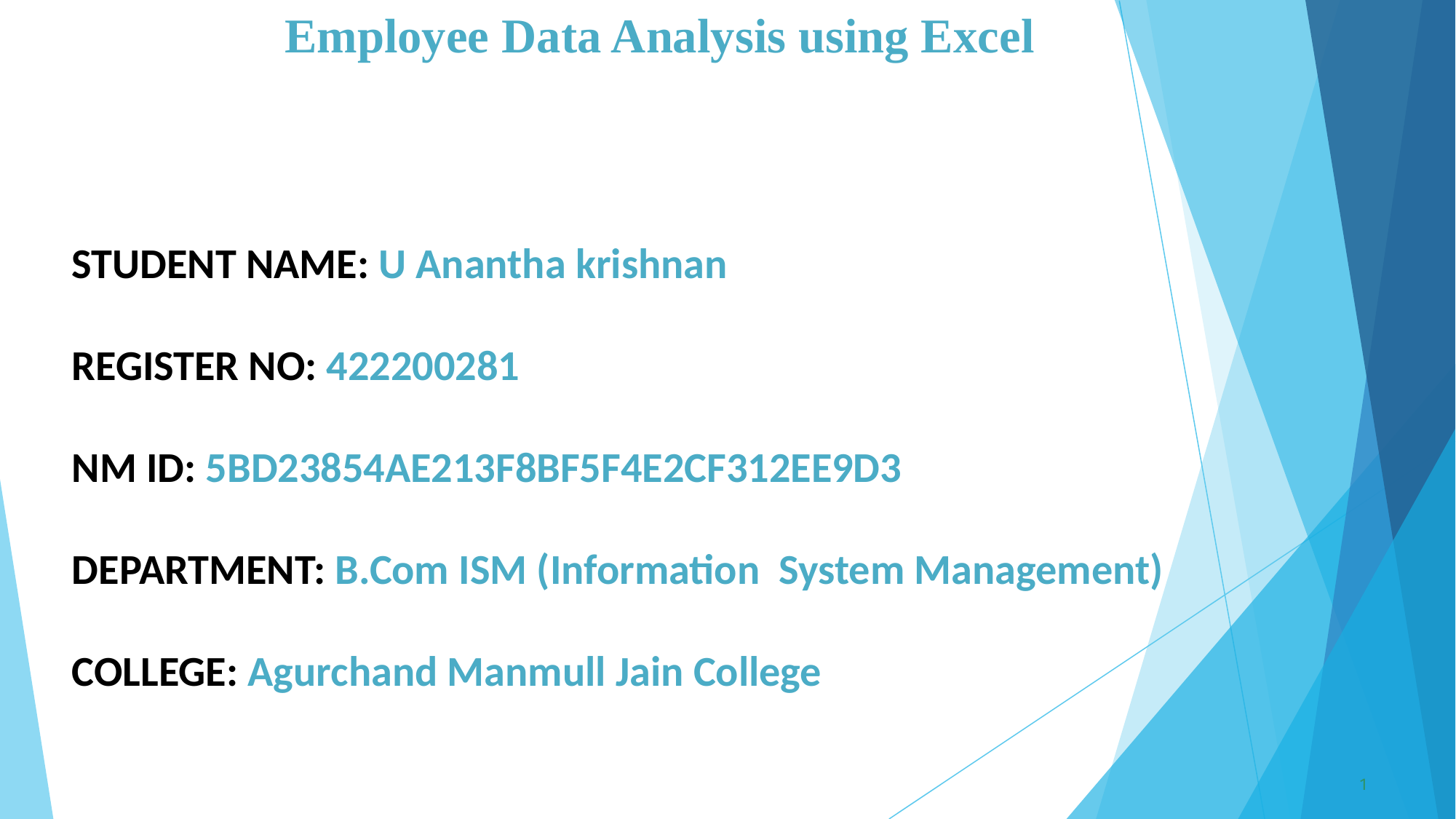

# Employee Data Analysis using Excel
STUDENT NAME: U Anantha krishnan

REGISTER NO: 422200281

NM ID: 5BD23854AE213F8BF5F4E2CF312EE9D3

DEPARTMENT: B.Com ISM (Information  System Management)

COLLEGE: Agurchand Manmull Jain College

1